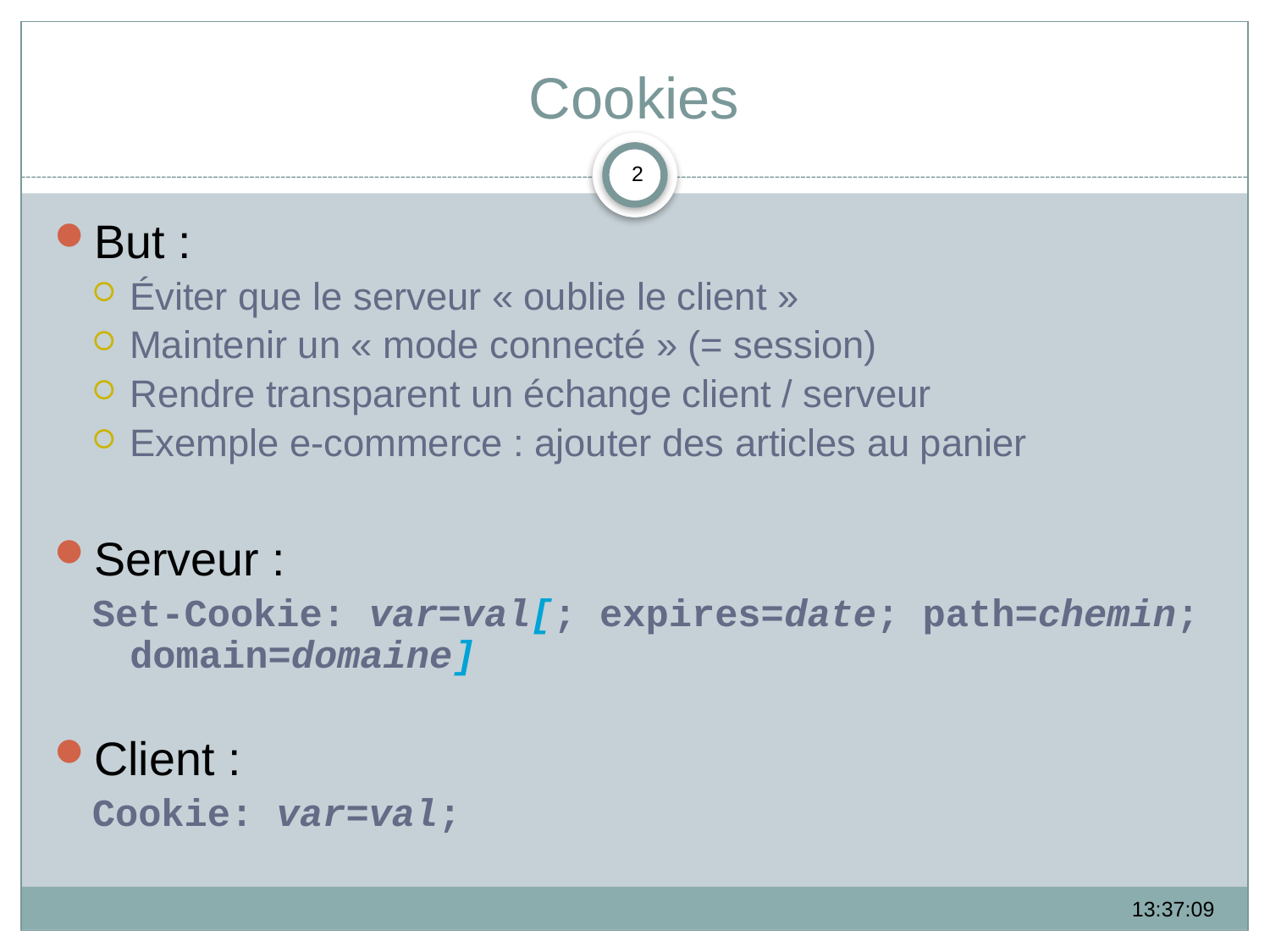

# Cookies
2
But :
Éviter que le serveur « oublie le client »
Maintenir un « mode connecté » (= session)
Rendre transparent un échange client / serveur
Exemple e-commerce : ajouter des articles au panier

Serveur :
Set-Cookie: var=val[; expires=date; path=chemin; domain=domaine]

Client :
Cookie: var=val;
13:37:09